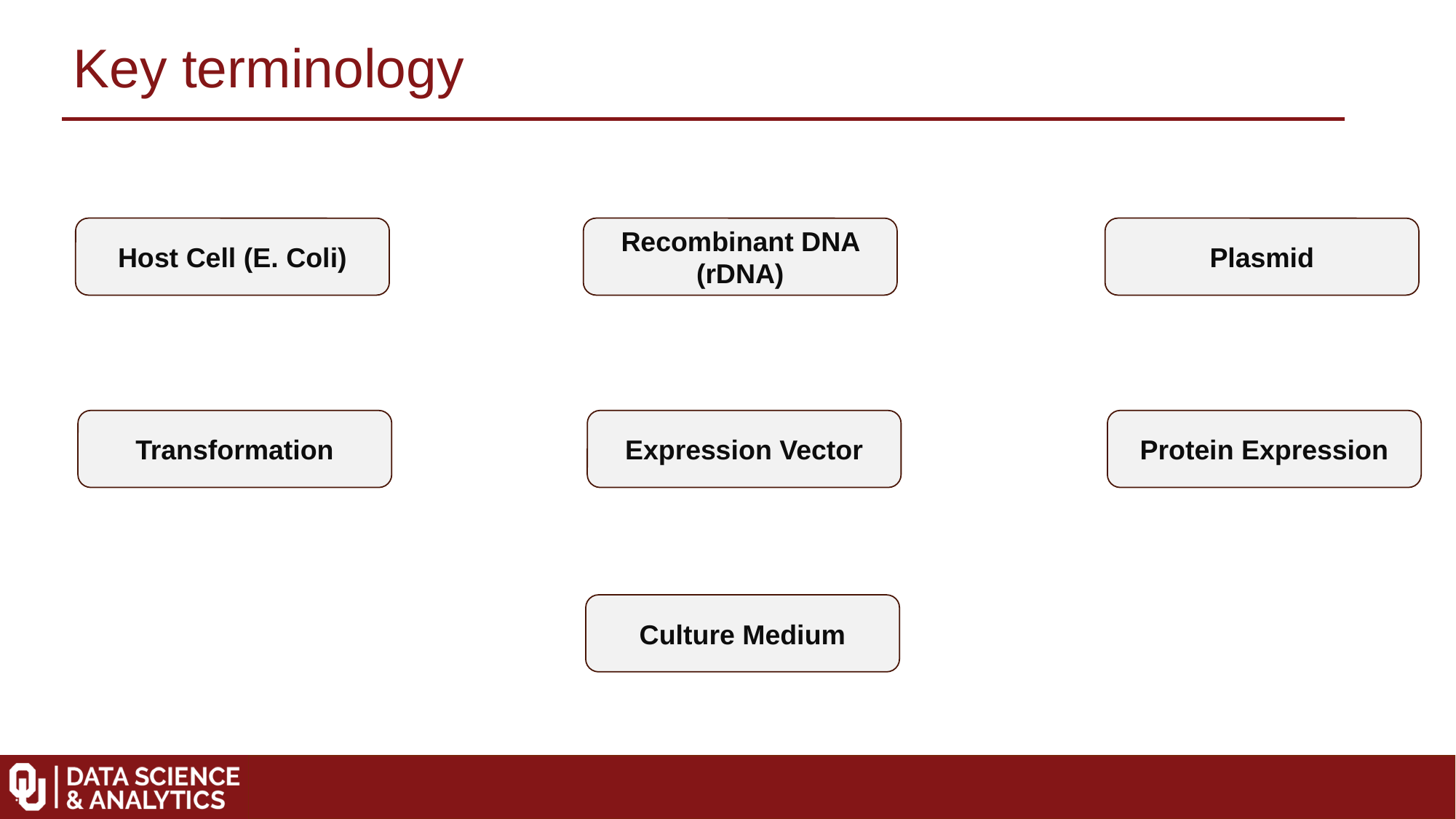

Key terminology
Host Cell (E. Coli)
Recombinant DNA (rDNA)
Plasmid
Transformation
Expression Vector
Protein Expression
Culture Medium